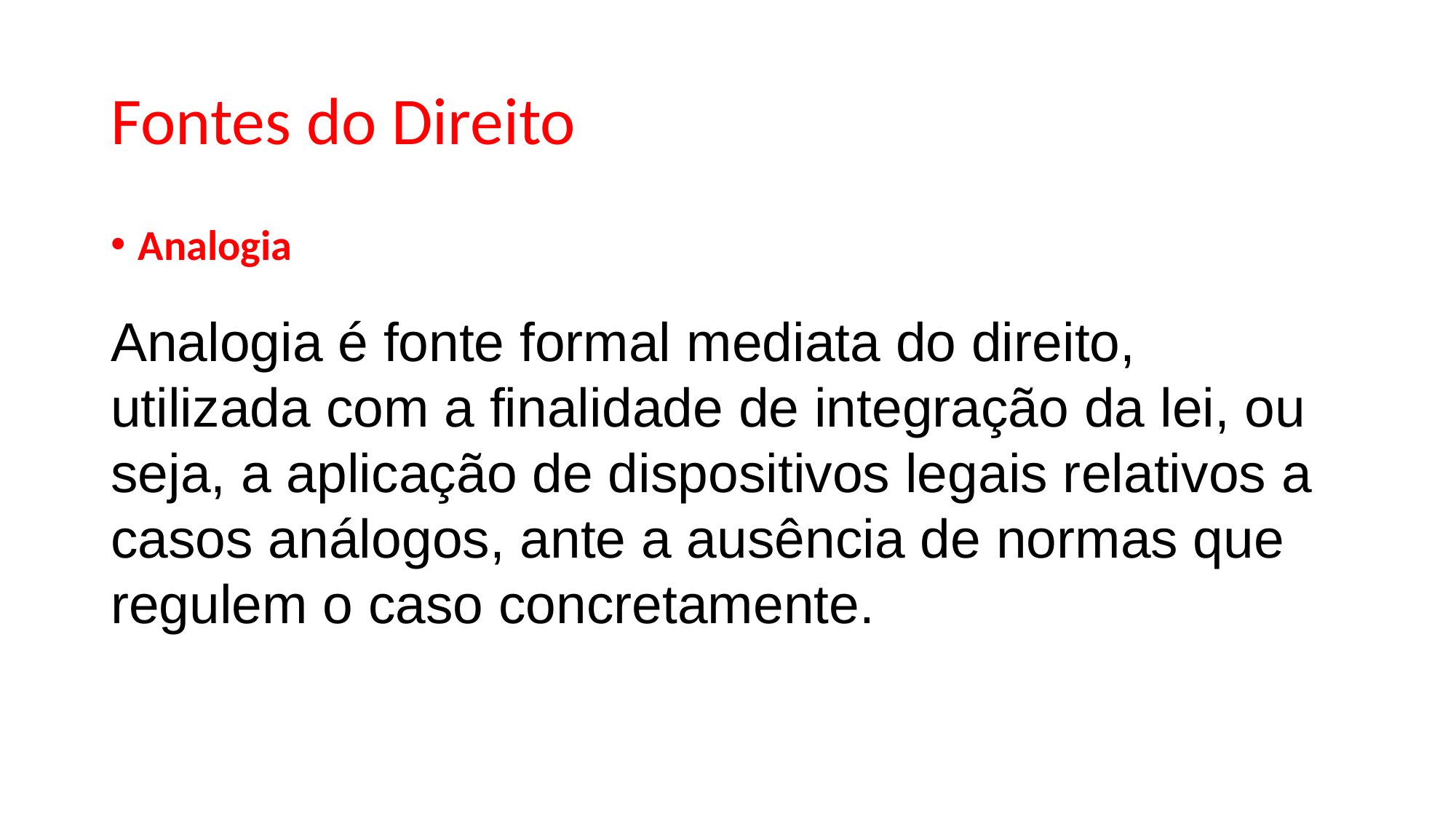

# Fontes do Direito
Analogia
Analogia é fonte formal mediata do direito, utilizada com a finalidade de integração da lei, ou seja, a aplicação de dispositivos legais relativos a casos análogos, ante a ausência de normas que regulem o caso concretamente.